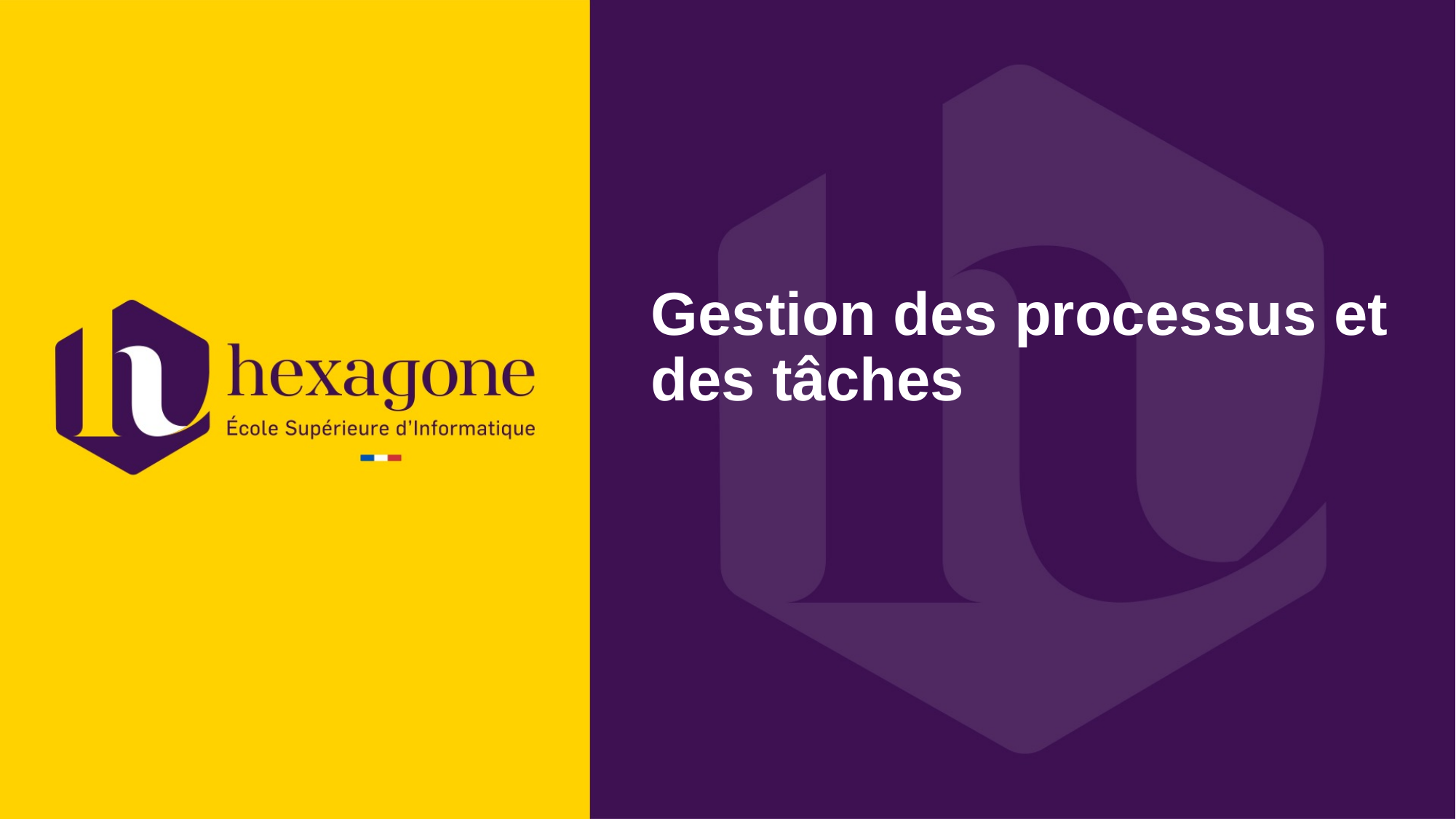

# Gestion des processus et des tâches